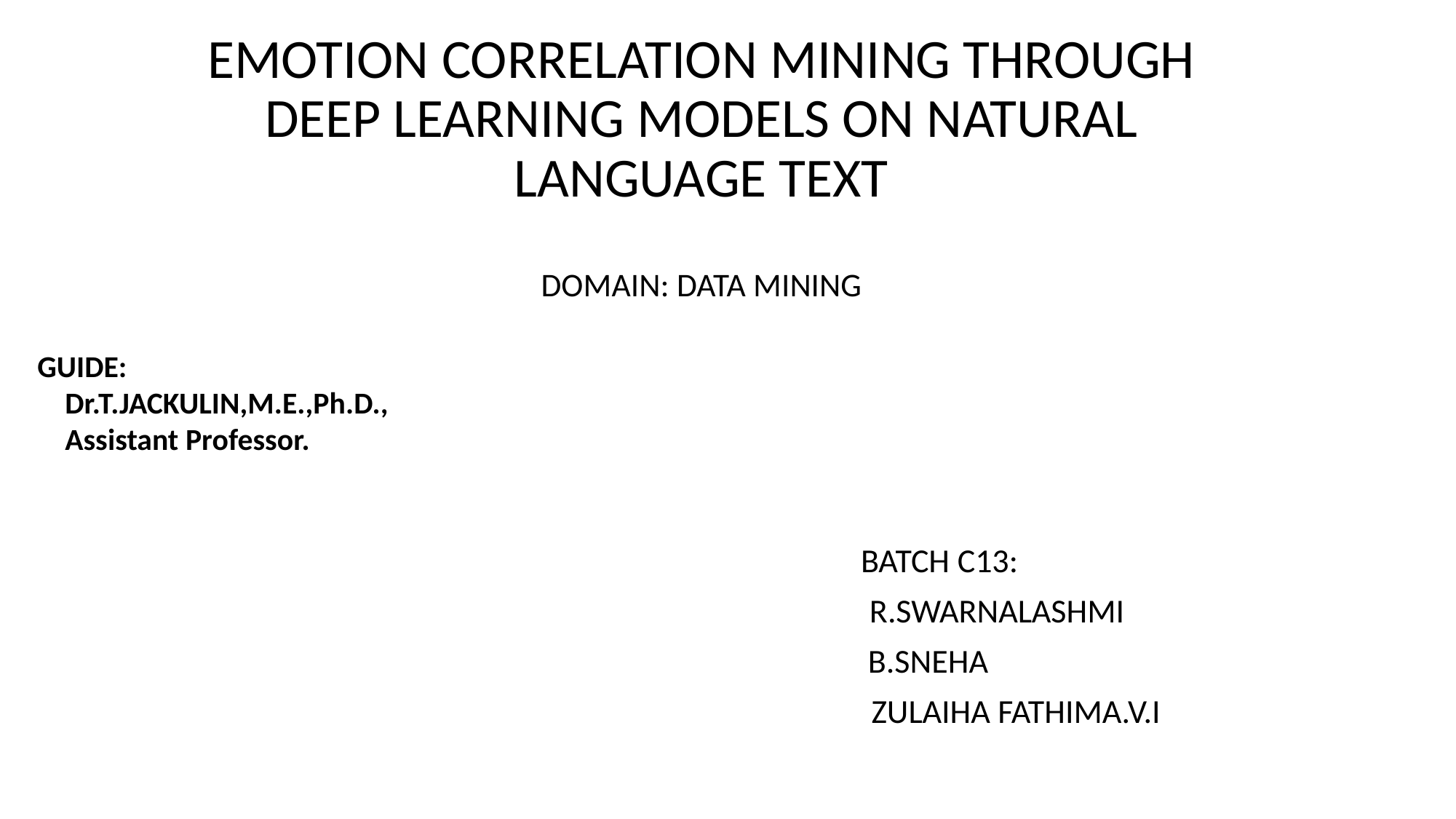

# EMOTION CORRELATION MINING THROUGH DEEP LEARNING MODELS ON NATURAL LANGUAGE TEXT DOMAIN: DATA MINING
GUIDE:
    Dr.T.JACKULIN,M.E.,Ph.D.,
    Assistant Professor.

    BATCH C13:
                  R.SWARNALASHMI
B.SNEHA
                       ZULAIHA FATHIMA.V.I